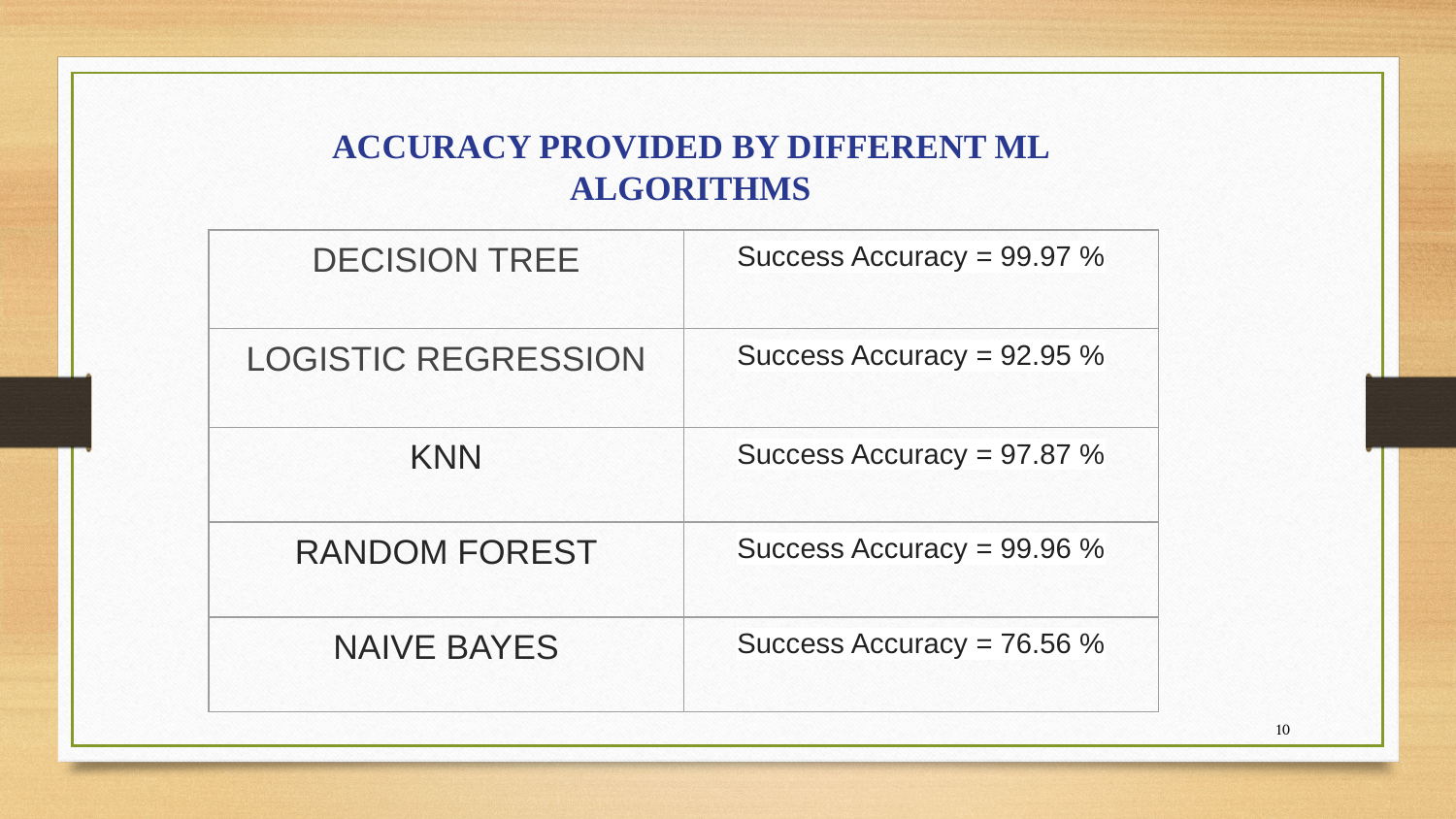

ACCURACY PROVIDED BY DIFFERENT ML ALGORITHMS
| DECISION TREE | Success Accuracy = 99.97 % |
| --- | --- |
| LOGISTIC REGRESSION | Success Accuracy = 92.95 % |
| KNN | Success Accuracy = 97.87 % |
| RANDOM FOREST | Success Accuracy = 99.96 % |
| NAIVE BAYES | Success Accuracy = 76.56 % |
10